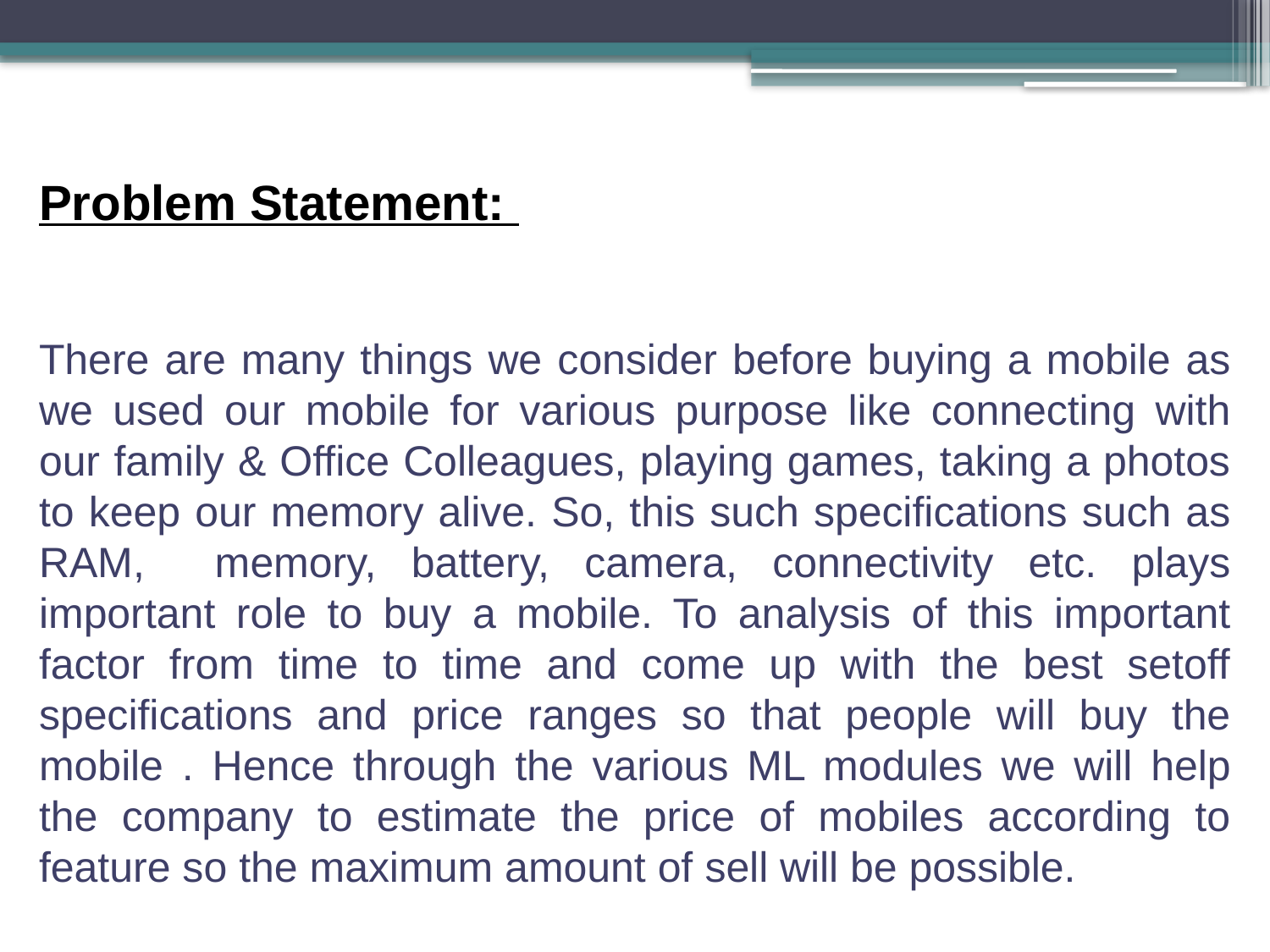

Problem Statement:

There are many things we consider before buying a mobile as we used our mobile for various purpose like connecting with our family & Office Colleagues, playing games, taking a photos to keep our memory alive. So, this such specifications such as RAM,  memory, battery, camera, connectivity etc. plays important role to buy a mobile. To analysis of this important factor from time to time and come up with the best setoff specifications and price ranges so that people will buy the mobile . Hence through the various ML modules we will help the company to estimate the price of mobiles according to feature so the maximum amount of sell will be possible.